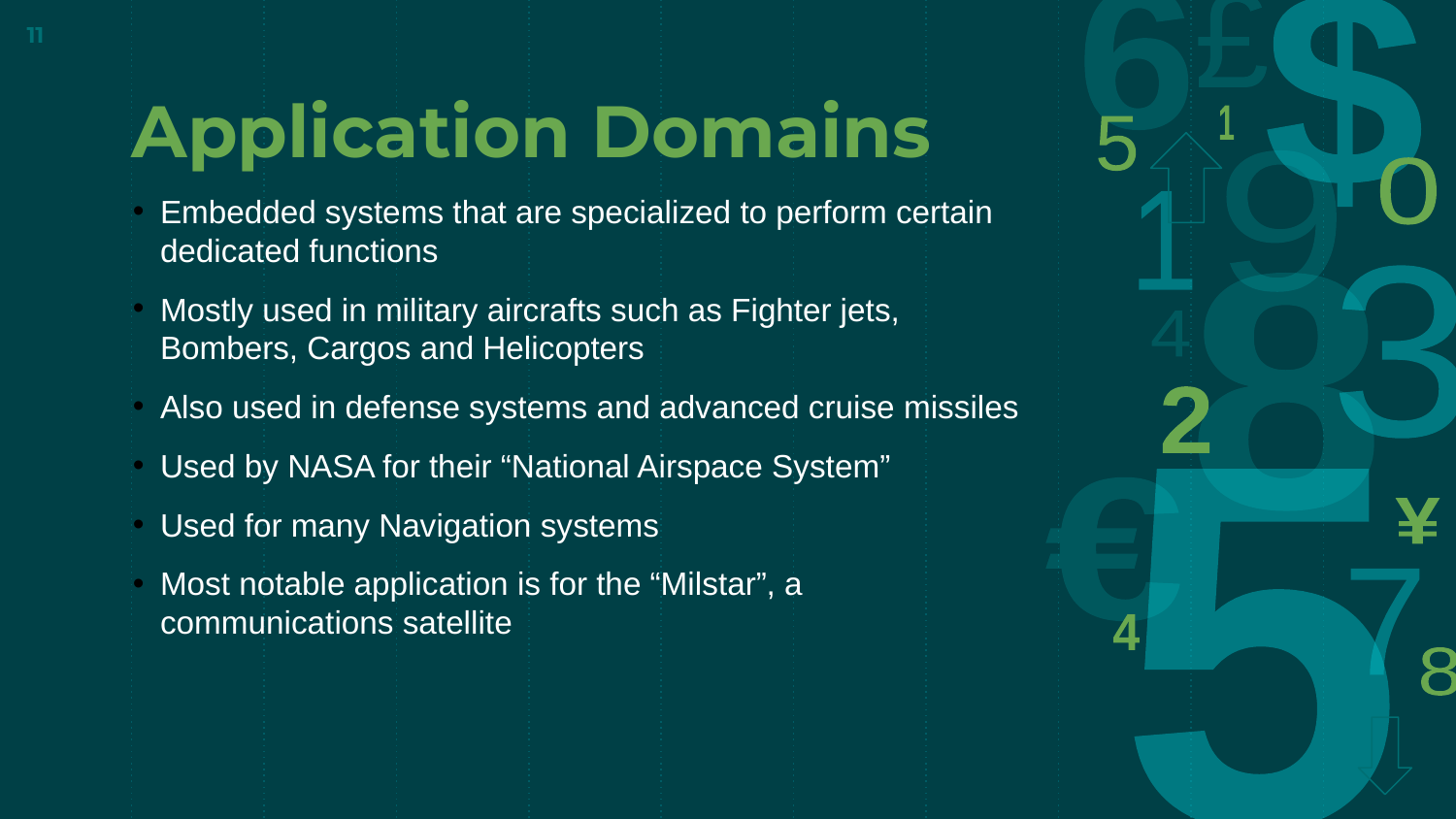

11
# Application Domains
Embedded systems that are specialized to perform certain dedicated functions
Mostly used in military aircrafts such as Fighter jets, Bombers, Cargos and Helicopters
Also used in defense systems and advanced cruise missiles
Used by NASA for their “National Airspace System”
Used for many Navigation systems
Most notable application is for the “Milstar”, a communications satellite